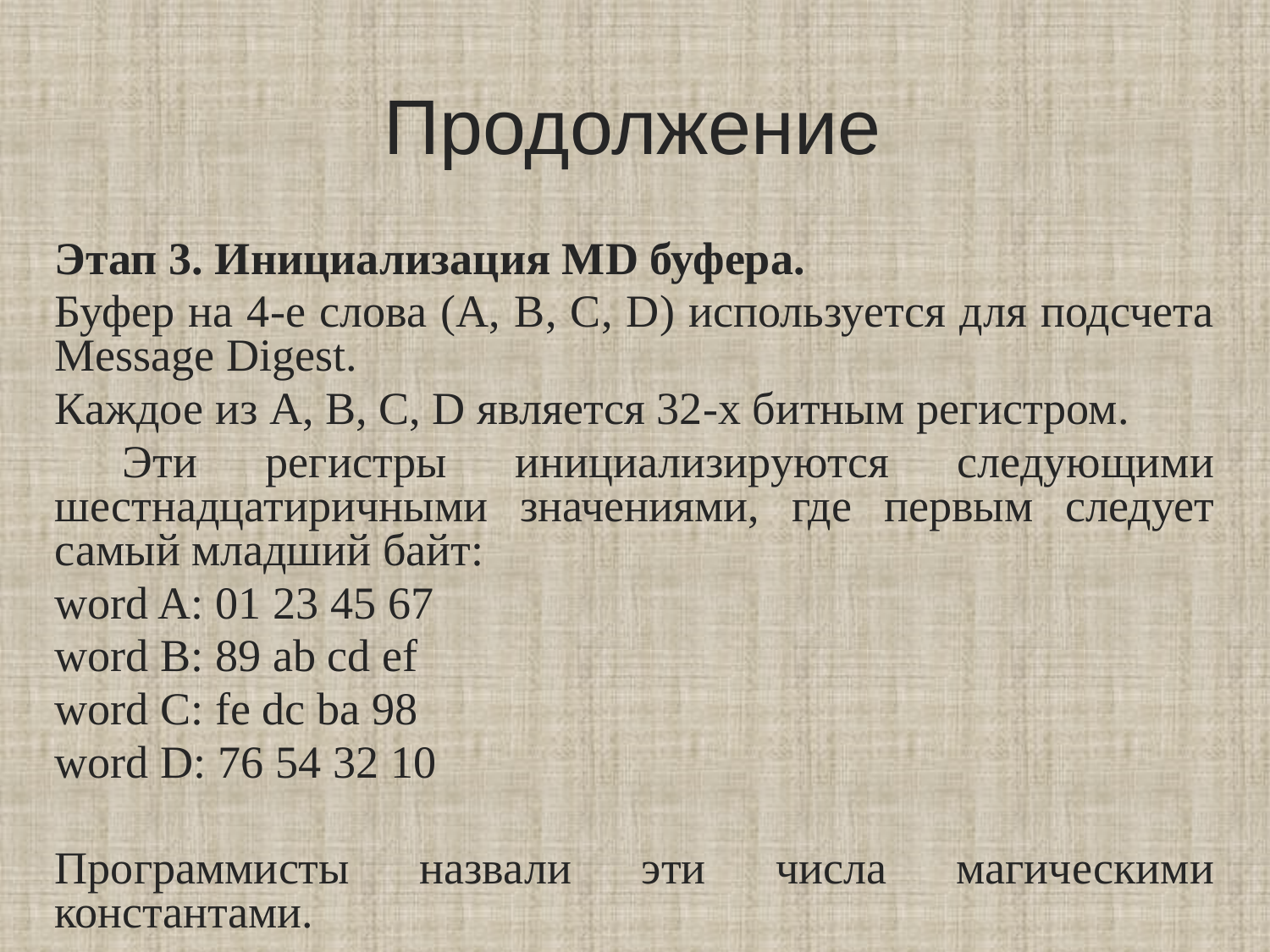

# Продолжение
Этап 3. Инициализация MD буфера.
Буфер на 4-е слова (A, B, C, D) используется для подсчета Message Digest.
Каждое из A, B, C, D является 32-х битным регистром.
 Эти регистры инициализируются следующими шестнадцатиричными значениями, где первым следует самый младший байт:
word A: 01 23 45 67
word B: 89 ab cd ef
word C: fe dc ba 98
word D: 76 54 32 10

Программисты назвали эти числа магическими константами.